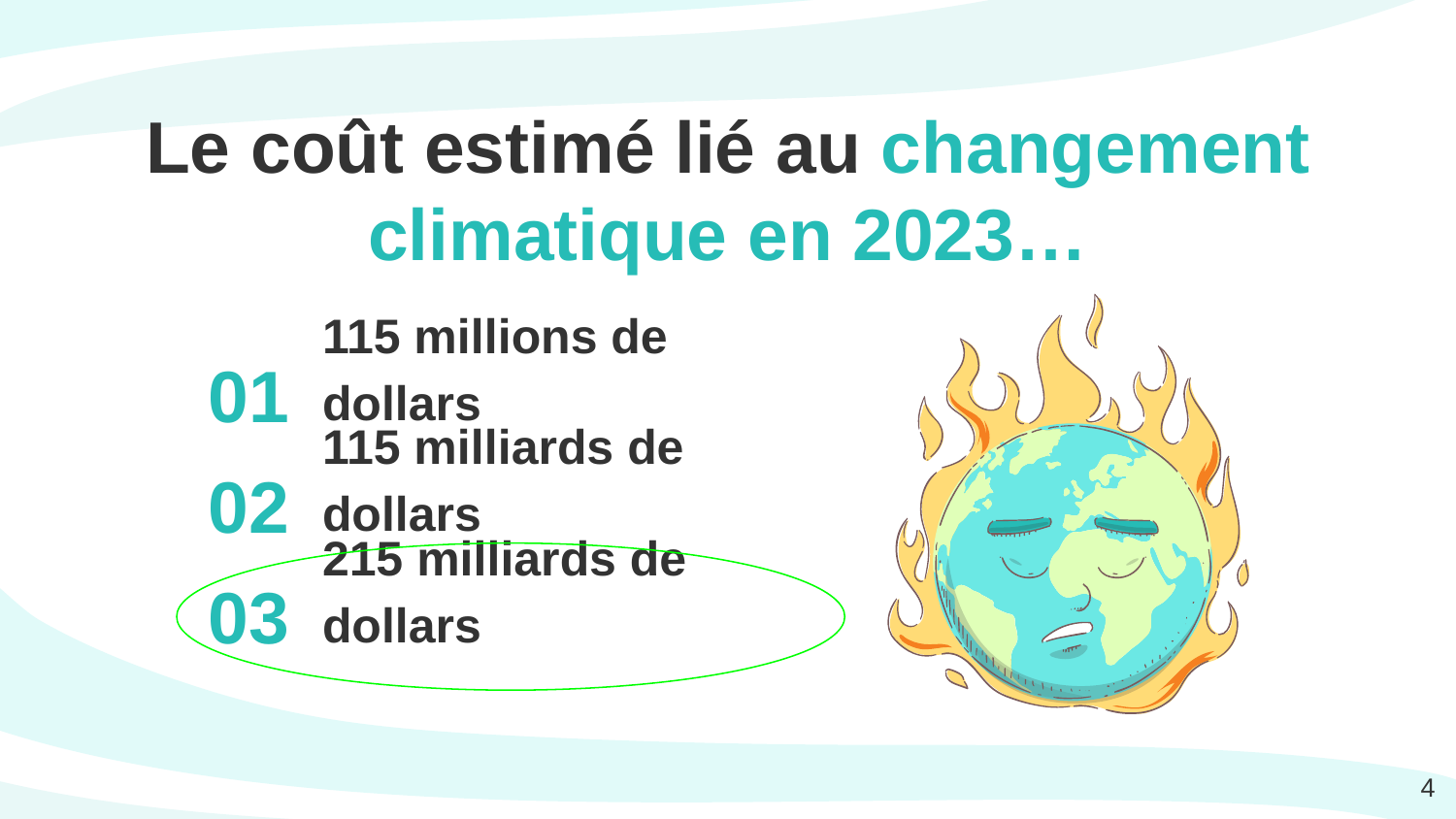

Le coût estimé lié au changement climatique en 2023…

01
115 millions de dollars
02
115 milliards de dollars

# 03
215 milliards de dollars
4